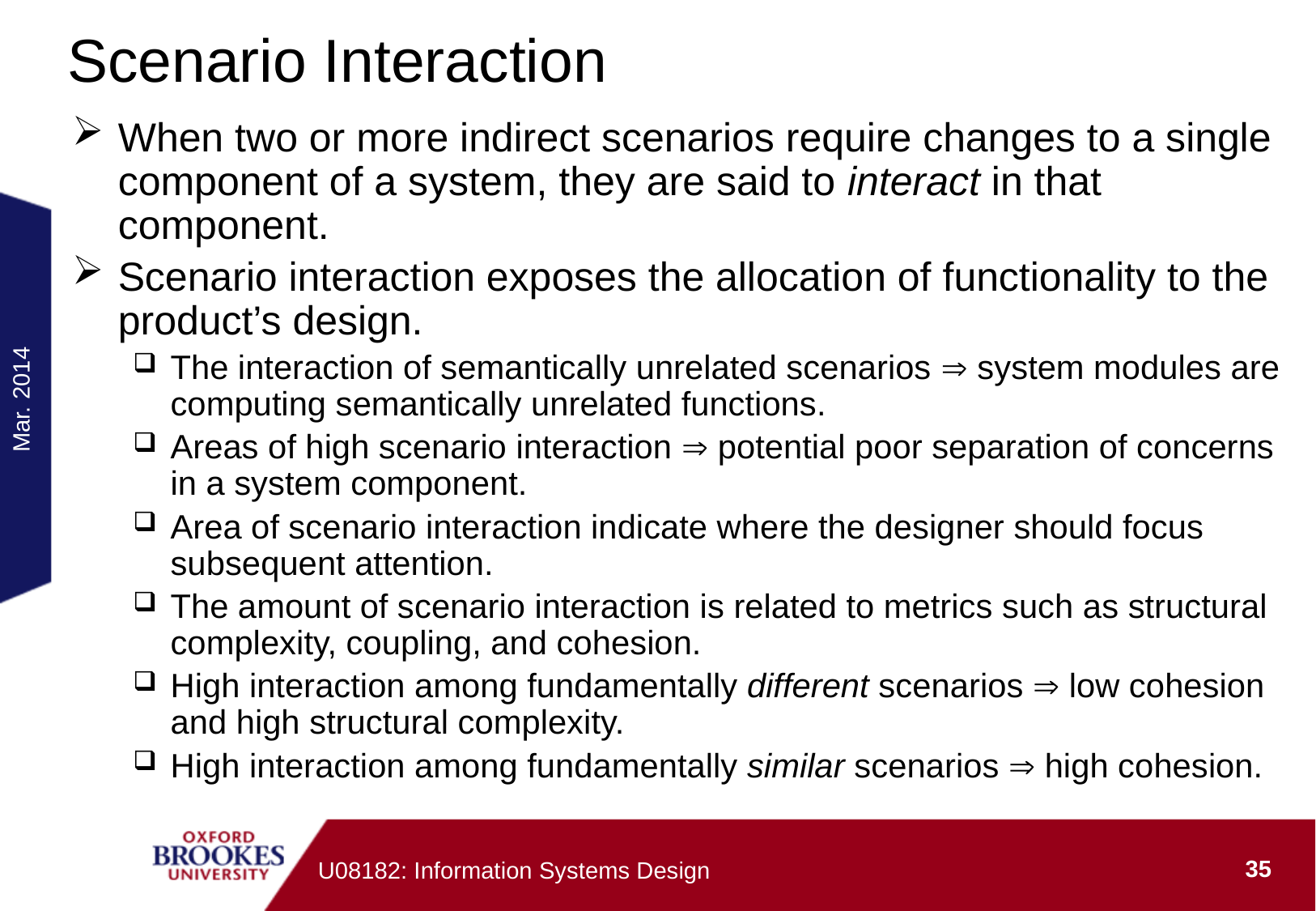

# Scenario Interaction
When two or more indirect scenarios require changes to a single component of a system, they are said to interact in that component.
Scenario interaction exposes the allocation of functionality to the product’s design.
The interaction of semantically unrelated scenarios ⇒ system modules are computing semantically unrelated functions.
Areas of high scenario interaction ⇒ potential poor separation of concerns in a system component.
Area of scenario interaction indicate where the designer should focus subsequent attention.
The amount of scenario interaction is related to metrics such as structural complexity, coupling, and cohesion.
High interaction among fundamentally different scenarios ⇒ low cohesion and high structural complexity.
High interaction among fundamentally similar scenarios ⇒ high cohesion.
Mar. 2014
35
U08182: Information Systems Design